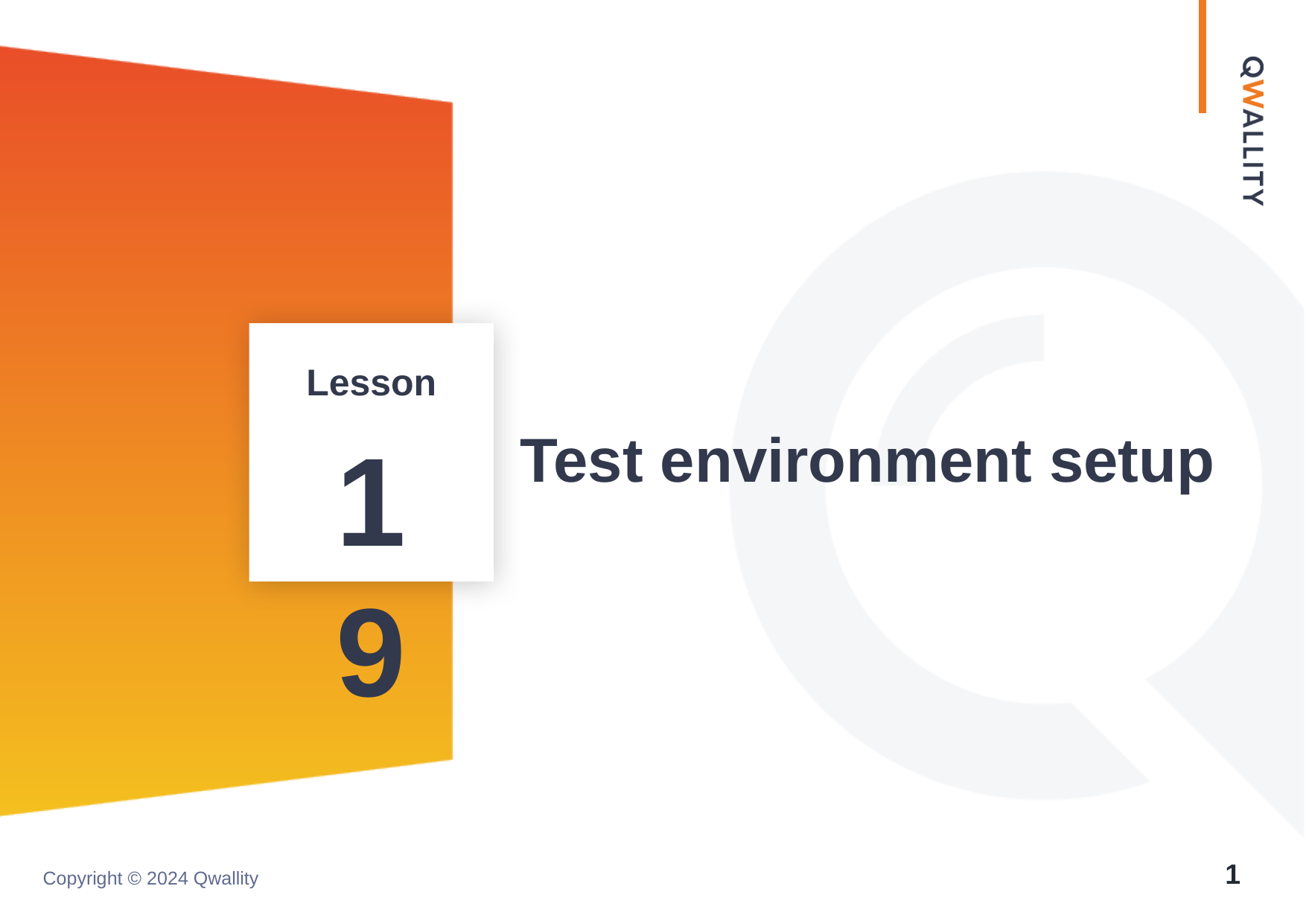

Lesson
19
# Test environment setup
1